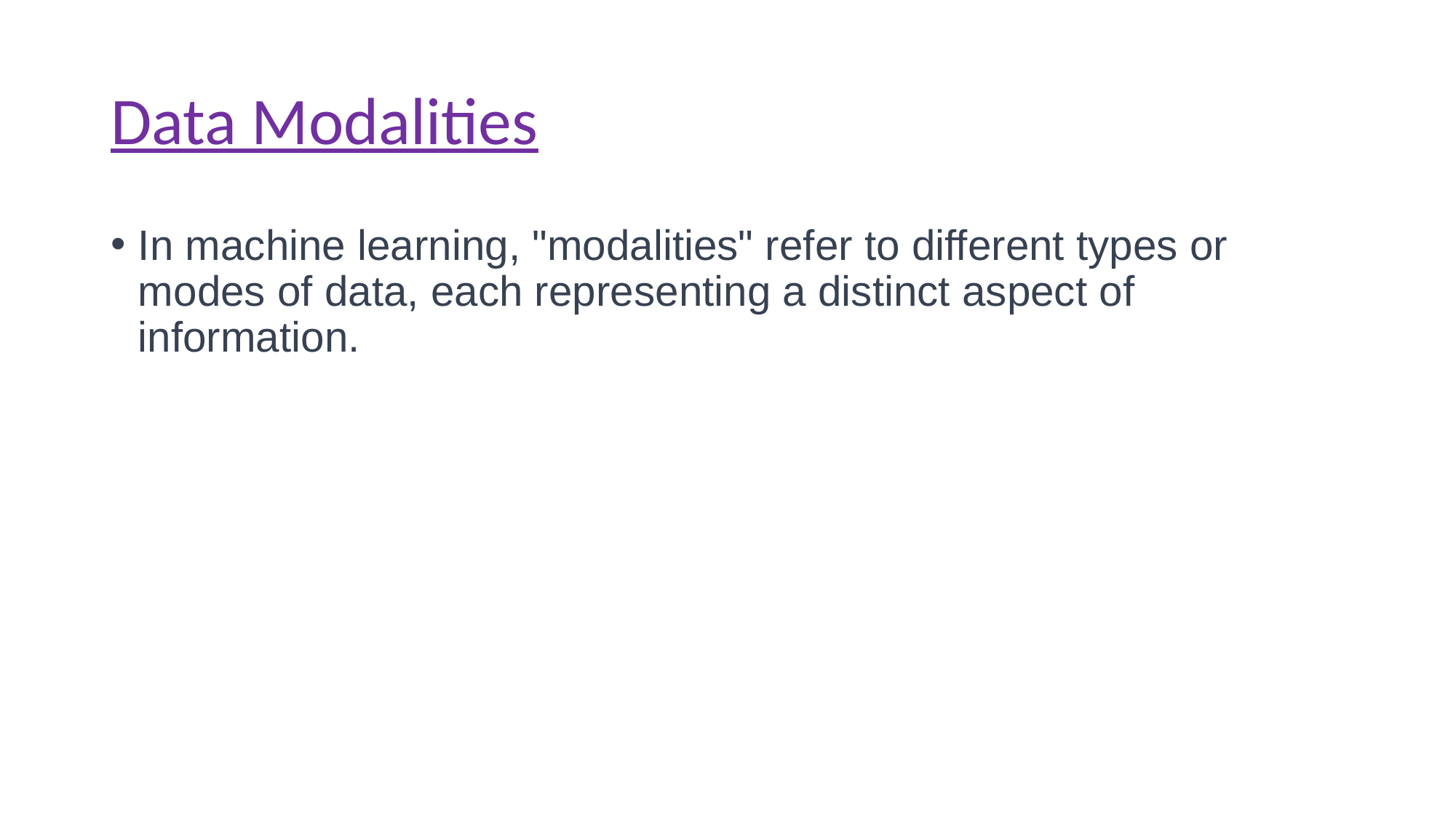

# Data Modalities
In machine learning, "modalities" refer to different types or modes of data, each representing a distinct aspect of information.